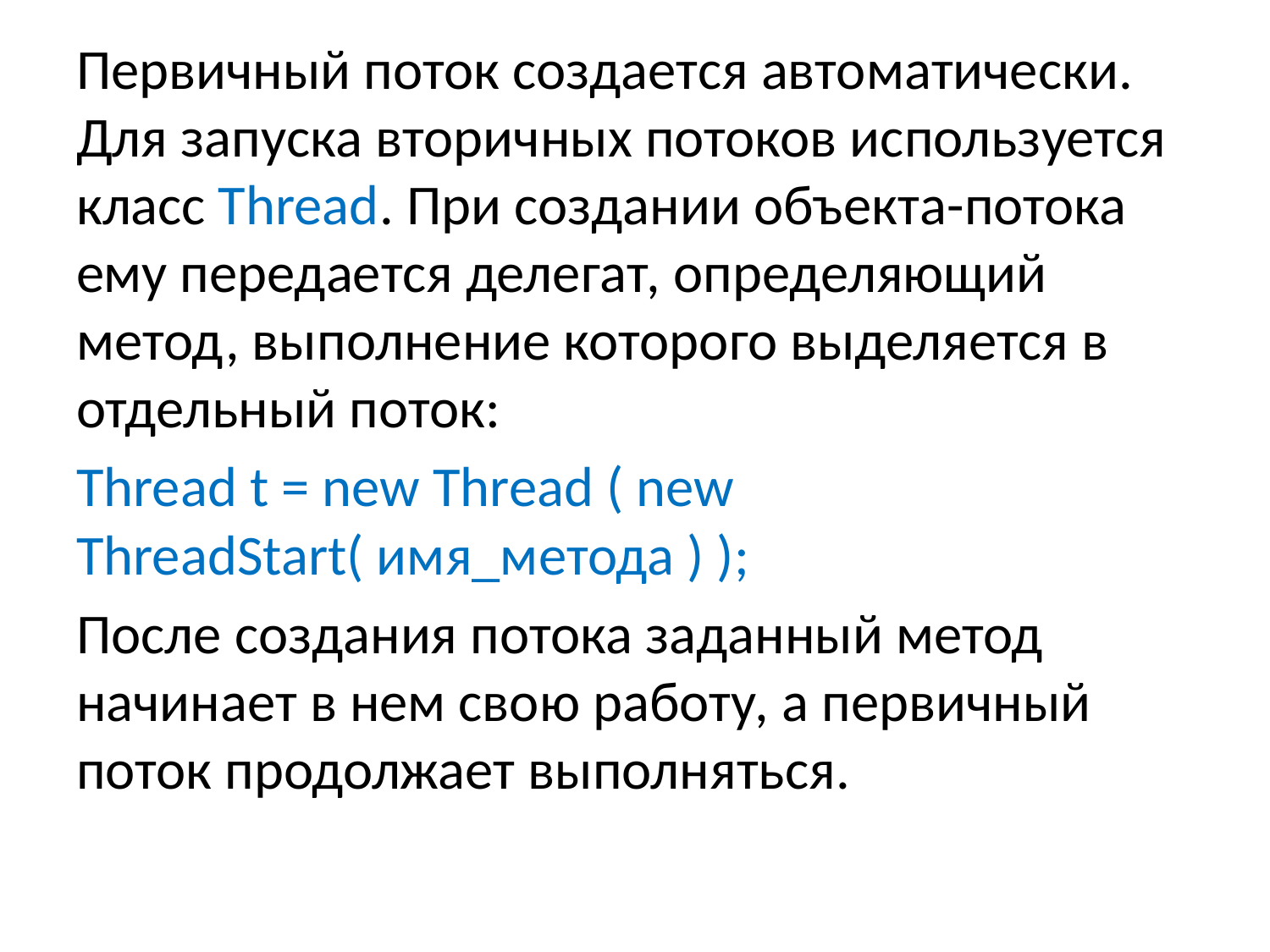

Первичный поток создается автоматически. Для запуска вторичных потоков используется класс Thread. При создании объекта-потока ему передается делегат, определяющий метод, выполнение которого выделяется в отдельный поток:
Thread t = new Thread ( new ThreadStart( имя_метода ) );
После создания потока заданный метод начинает в нем свою работу, а первичный поток продолжает выполняться.